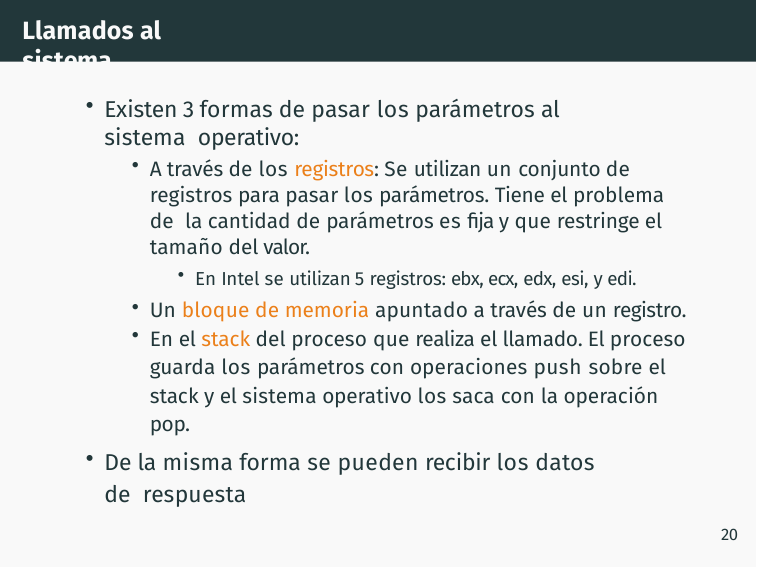

# Llamados al sistema
Existen 3 formas de pasar los parámetros al sistema  operativo:
A través de los registros: Se utilizan un conjunto de  registros para pasar los parámetros. Tiene el problema de  la cantidad de parámetros es fija y que restringe el  tamaño del valor.
En Intel se utilizan 5 registros: ebx, ecx, edx, esi, y edi.
Un bloque de memoria apuntado a través de un registro.
En el stack del proceso que realiza el llamado. El proceso  guarda los parámetros con operaciones push sobre el  stack y el sistema operativo los saca con la operación pop.
De la misma forma se pueden recibir los datos de  respuesta
20